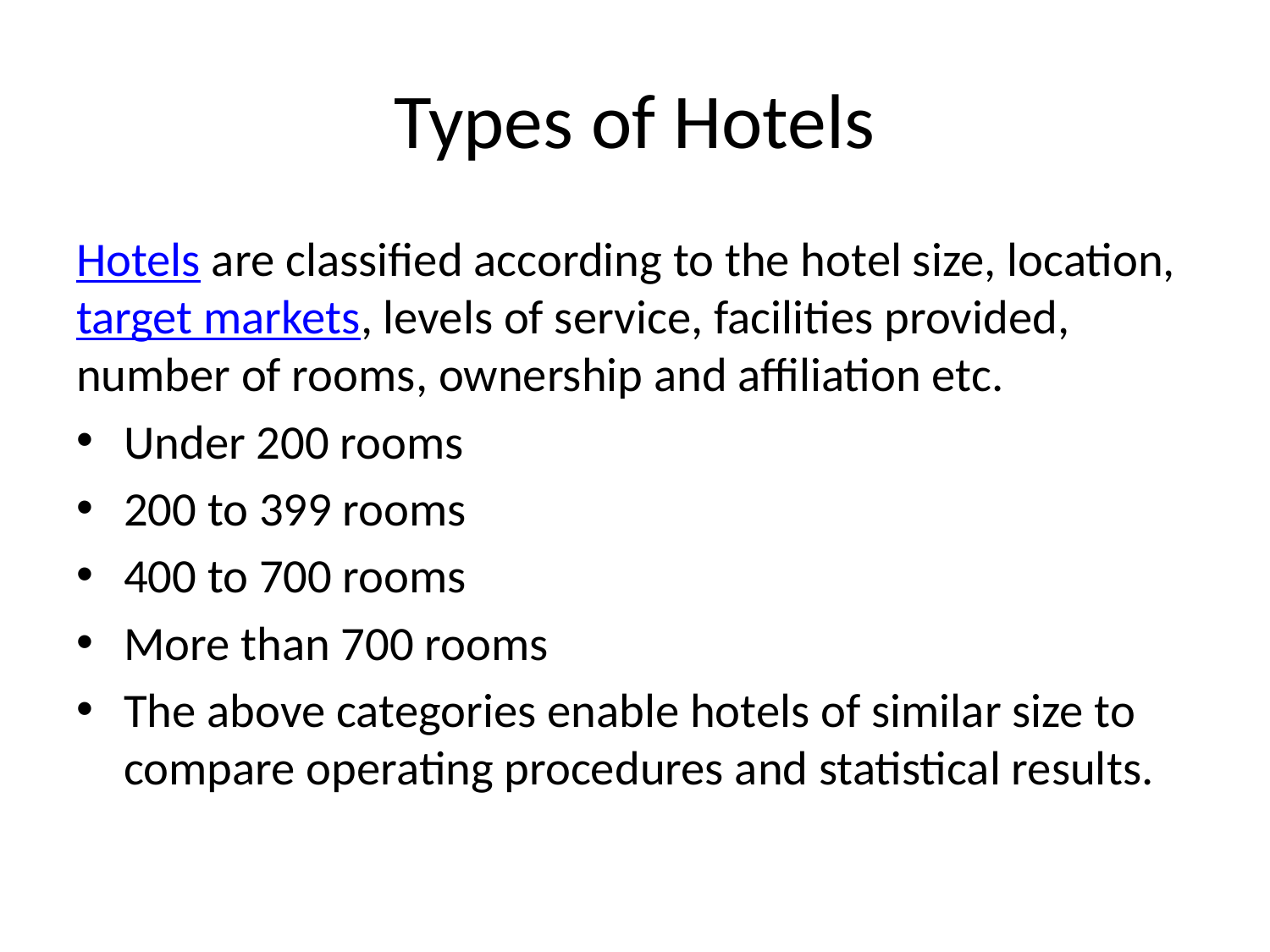

# Types of Hotels
Hotels are classified according to the hotel size, location, target markets, levels of service, facilities provided, number of rooms, ownership and affiliation etc.
Under 200 rooms
200 to 399 rooms
400 to 700 rooms
More than 700 rooms
The above categories enable hotels of similar size to compare operating procedures and statistical results.